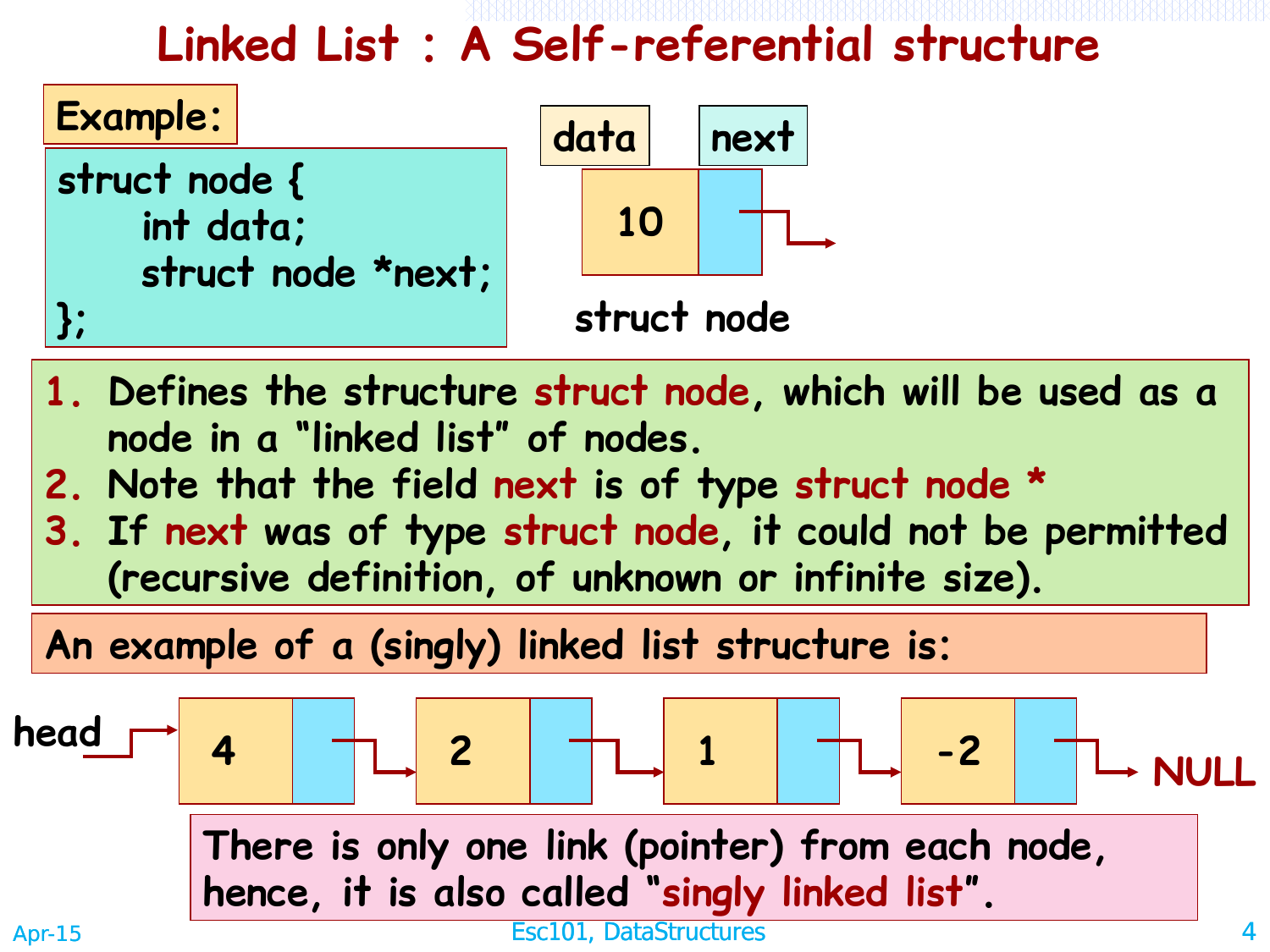

Linked List : A Self-referential structure
Example:
data
next

10
struct node
struct node {
     int data;
     struct node *next;
};

Defines the structure struct node, which will be used as a node in a “linked list” of nodes.
Note that the field next is of type struct node *
If next was of type struct node, it could not be permitted (recursive definition, of unknown or infinite size).
An example of a (singly) linked list structure is:

head
4
2
1
-2
NULL
There is only one link (pointer) from each node, hence, it is also called “singly linked list”.
Apr-15
Apr-15
Esc101, DataStructures
Esc101, DataStructures
4
4